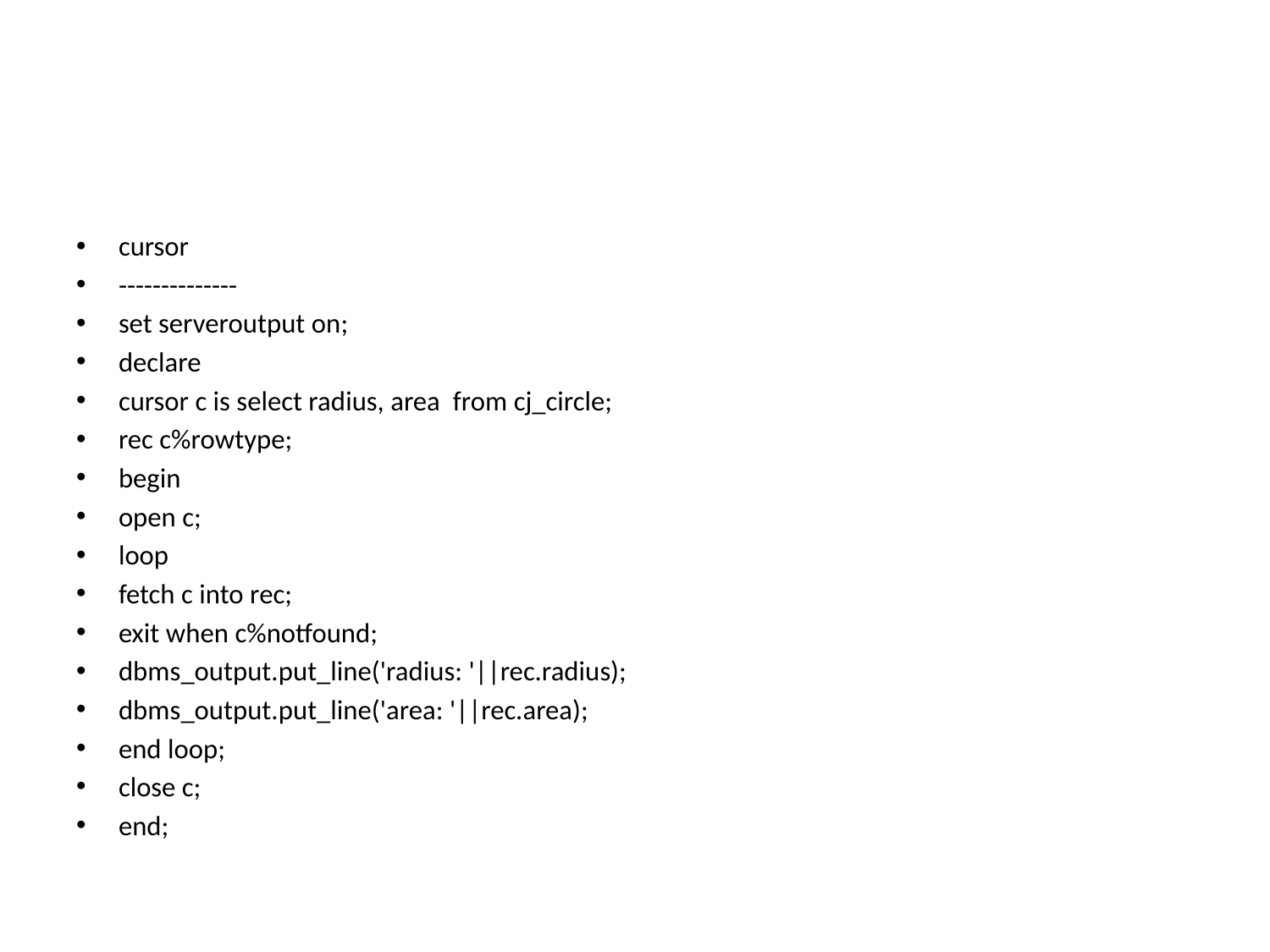

#
cursor
--------------
set serveroutput on;
declare
cursor c is select radius, area  from cj_circle;
rec c%rowtype;
begin
open c;
loop
fetch c into rec;
exit when c%notfound;
dbms_output.put_line('radius: '||rec.radius);
dbms_output.put_line('area: '||rec.area);
end loop;
close c;
end;